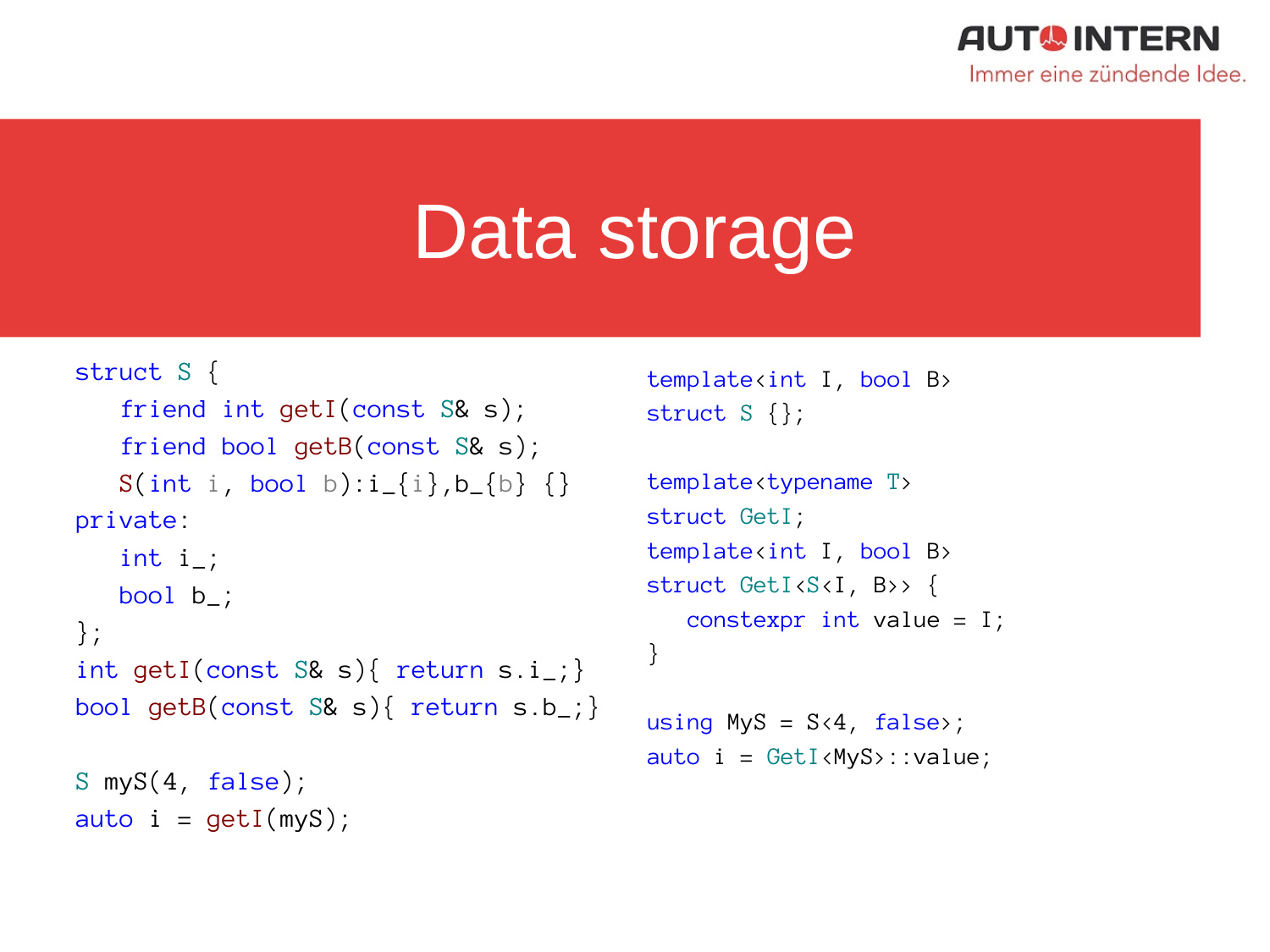

# Data storage
struct S {
   friend int getI(const S& s);
   friend bool getB(const S& s);
   S(int i, bool b):i_{i},b_{b} {}
private:
   int i_;
   bool b_;
};
int getI(const S& s){ return s.i_;}
bool getB(const S& s){ return s.b_;}

S myS(4, false);
auto i = getI(myS);
template<int I, bool B>
struct S {};

template<typename T>
struct GetI;
template<int I, bool B>
struct GetI<S<I, B>> {
   constexpr int value = I;
}

using MyS = S<4, false>;
auto i = GetI<MyS>::value;